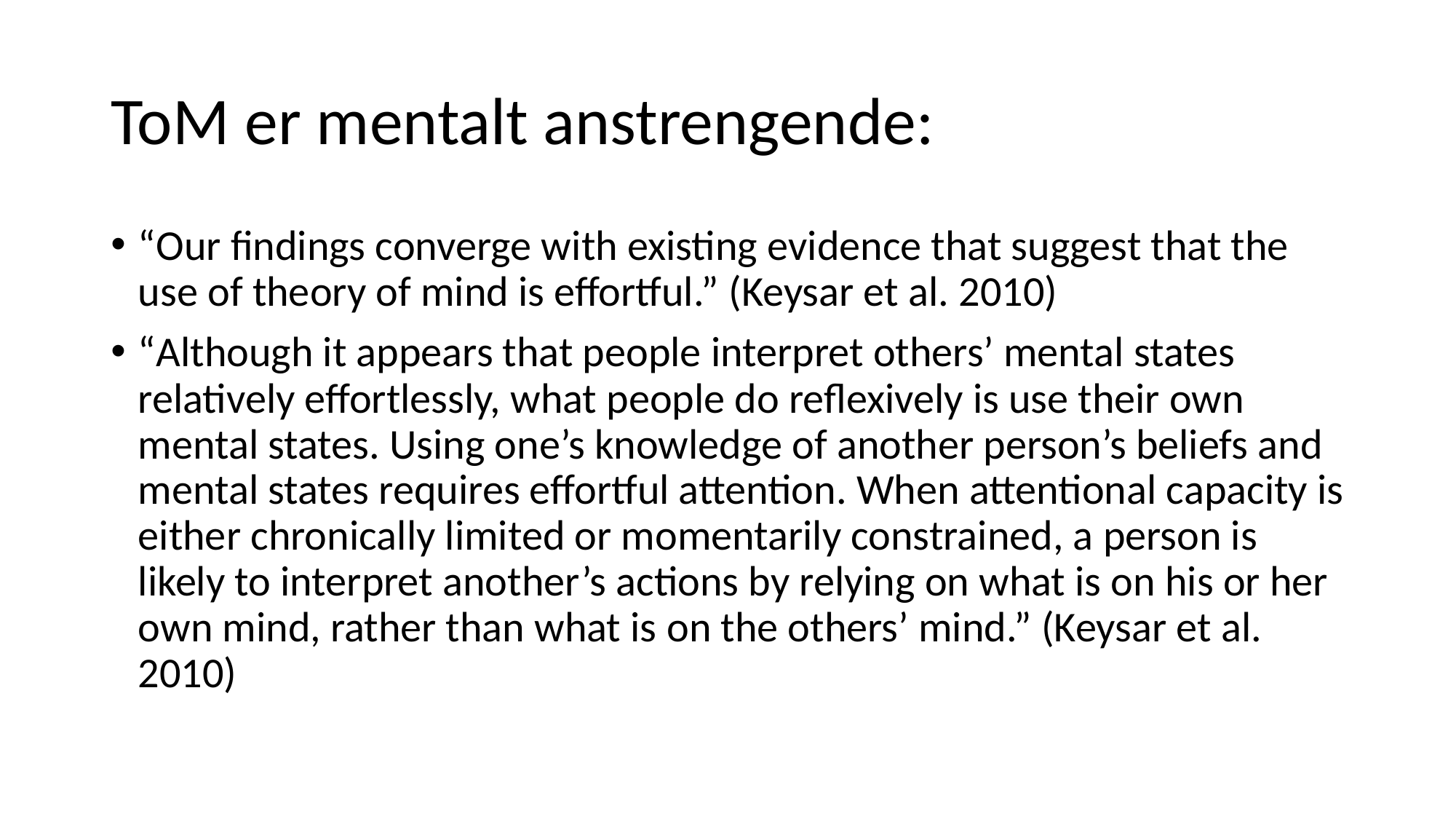

# ToM er mentalt anstrengende:
“Our findings converge with existing evidence that suggest that the use of theory of mind is effortful.” (Keysar et al. 2010)
“Although it appears that people interpret others’ mental states relatively effortlessly, what people do reflexively is use their own mental states. Using one’s knowledge of another person’s beliefs and mental states requires effortful attention. When attentional capacity is either chronically limited or momentarily constrained, a person is likely to interpret another’s actions by relying on what is on his or her own mind, rather than what is on the others’ mind.” (Keysar et al. 2010)